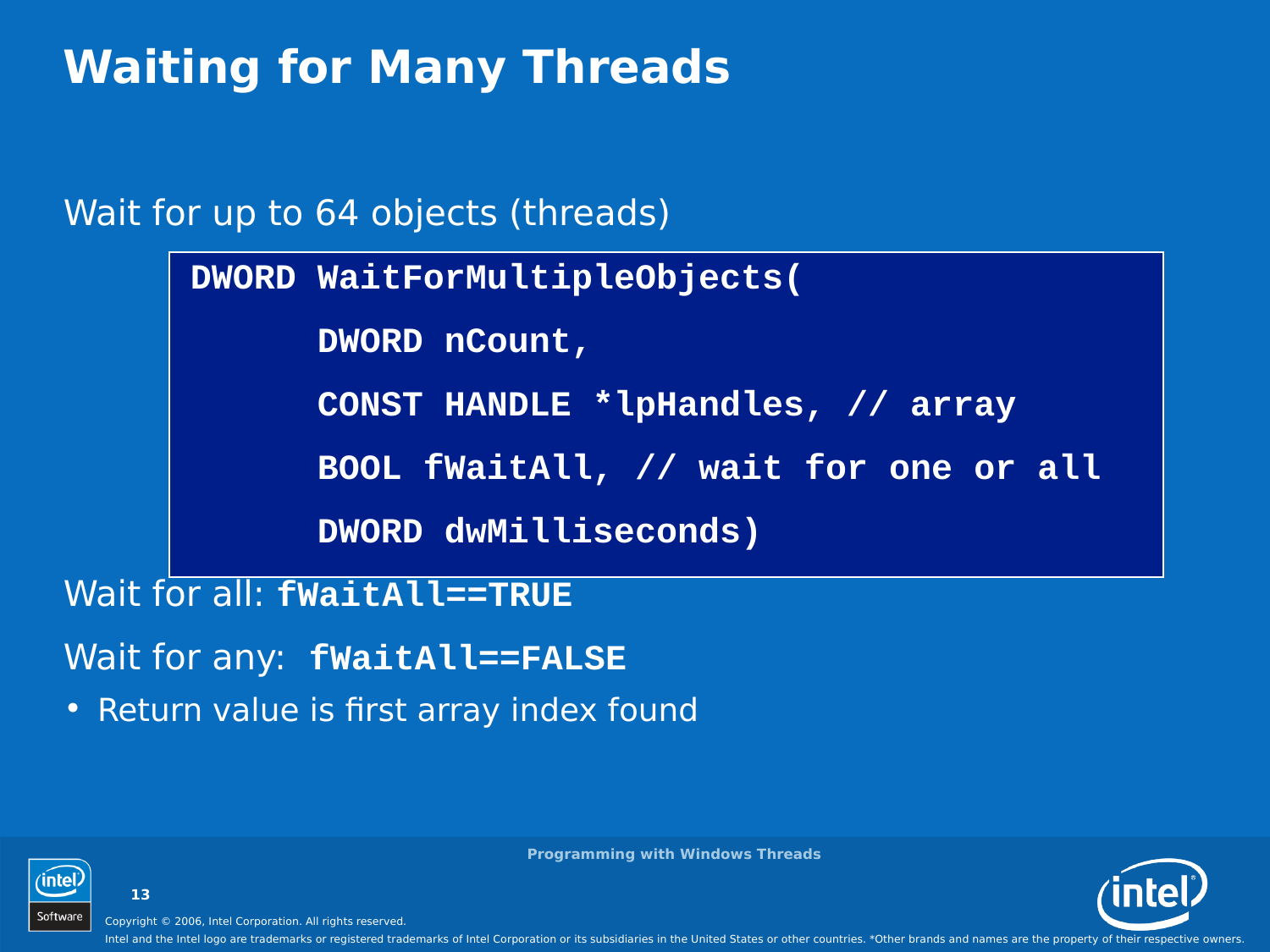

# Waiting for Many Threads
Wait for up to 64 objects (threads)
	DWORD WaitForMultipleObjects(
		DWORD nCount,
		CONST HANDLE *lpHandles, // array
		BOOL fWaitAll, // wait for one or all
		DWORD dwMilliseconds)
Wait for all: fWaitAll==TRUE
Wait for any:  fWaitAll==FALSE
Return value is first array index found

Programming with Windows Threads
13